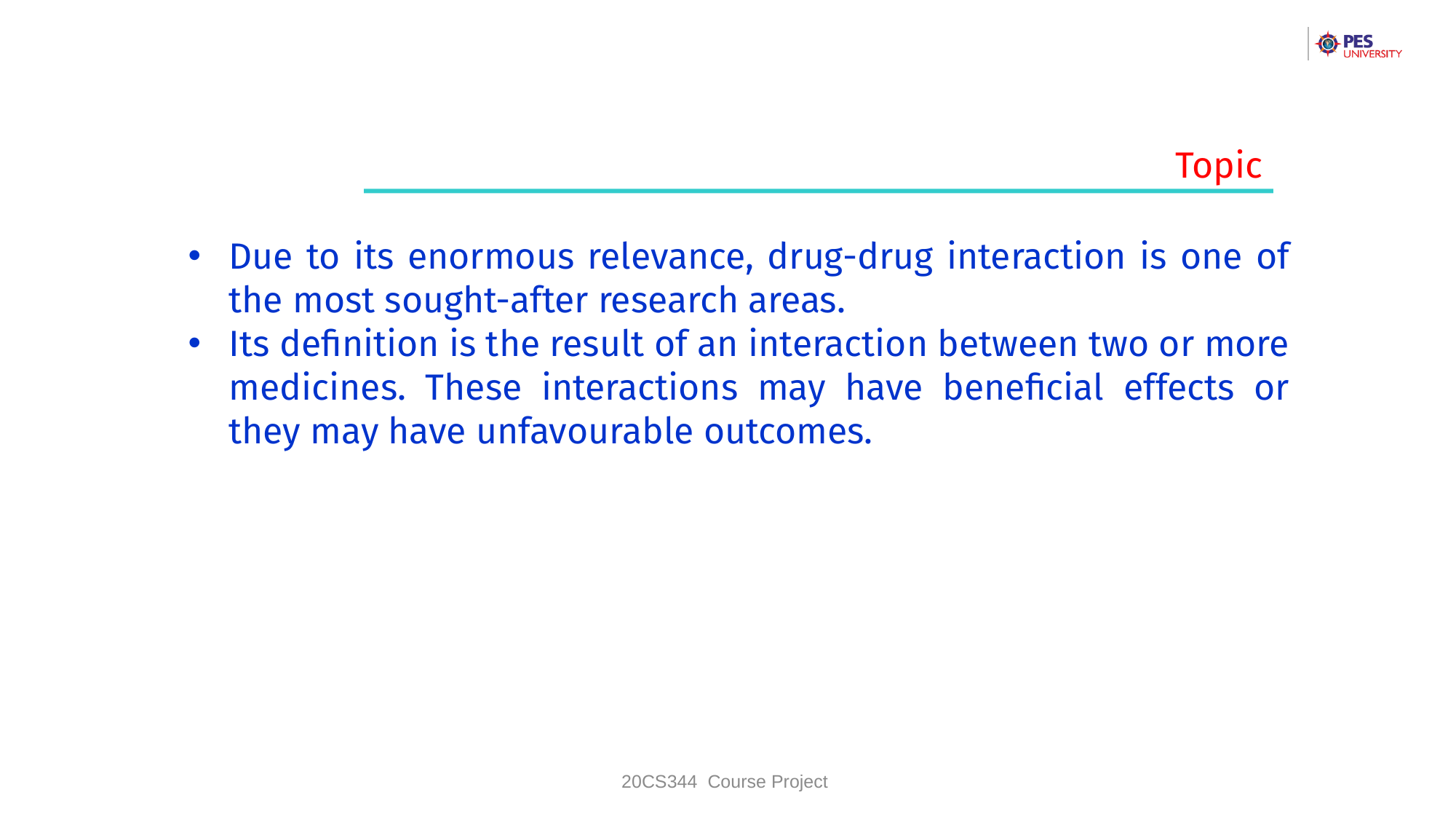

Topic

Due to its enormous relevance, drug-drug interaction is one of the most sought-after research areas.
Its definition is the result of an interaction between two or more medicines. These interactions may have beneficial effects or they may have unfavourable outcomes.

20CS344  Course Project
2